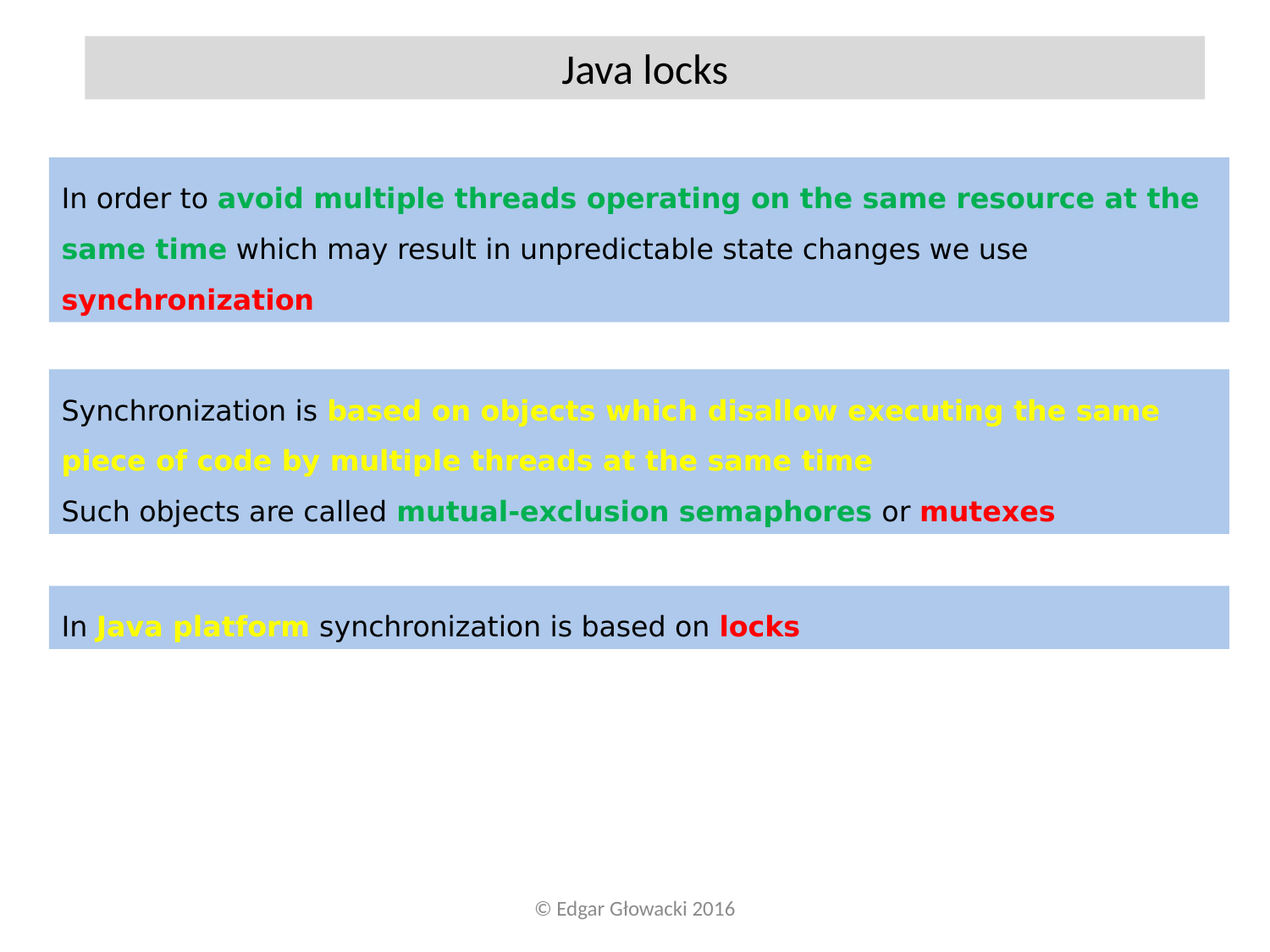

Java locks
In order to avoid multiple threads operating on the same resource at the same time which may result in unpredictable state changes we use synchronization
Synchronization is based on objects which disallow executing the same piece of code by multiple threads at the same time
Such objects are called mutual-exclusion semaphores or mutexes
In Java platform synchronization is based on locks
© Edgar Głowacki 2016